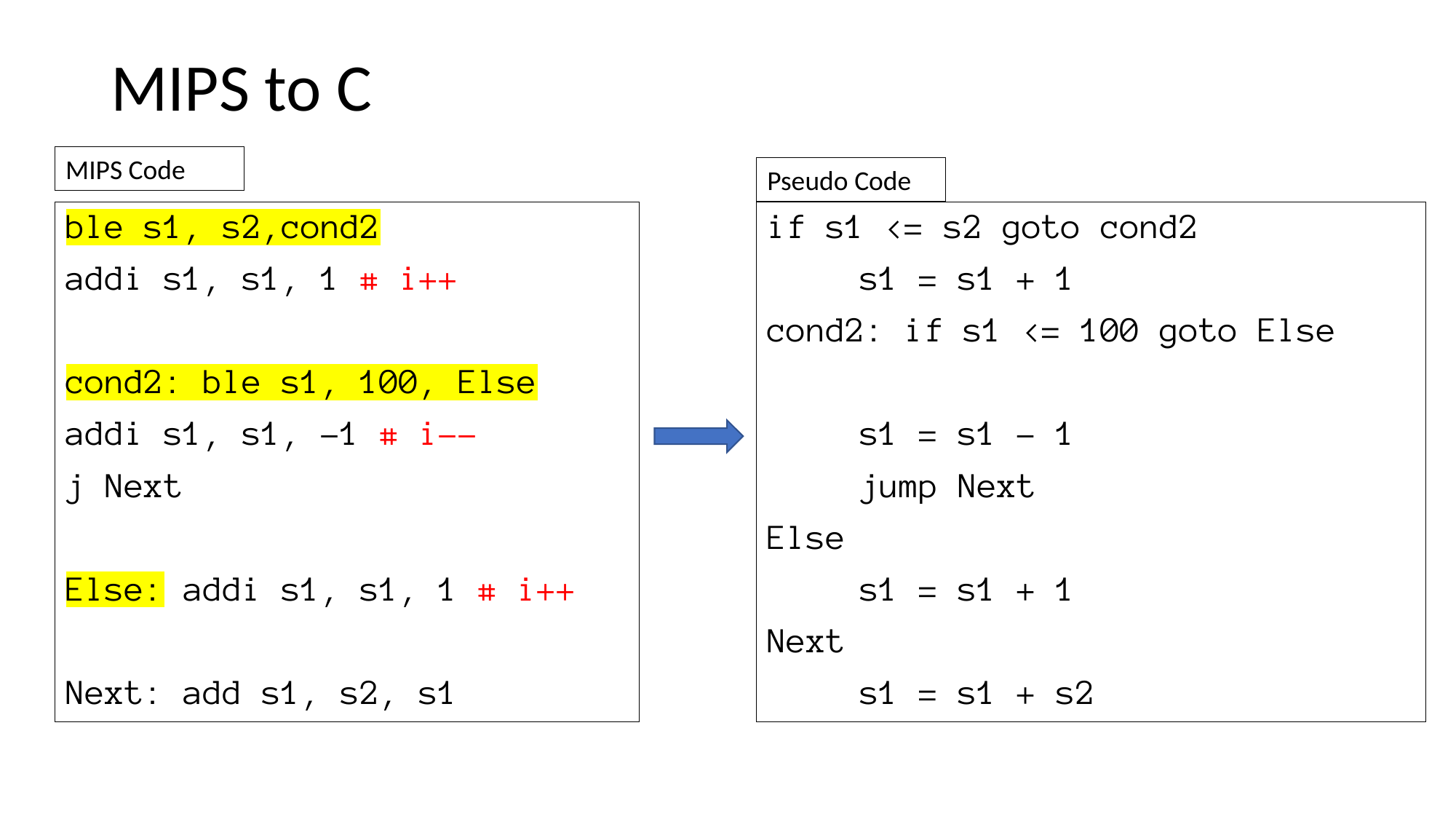

# MIPS to C
MIPS Code
Pseudo Code
ble s1, s2,cond2
addi s1, s1, 1 # i++

cond2: ble s1, 100, Else
addi s1, s1, -1 # i--
j Next

Else: addi s1, s1, 1 # i++

Next: add s1, s2, s1
if s1 <= s2 goto cond2
	s1 = s1 + 1
cond2: if s1 <= 100 goto Else

	s1 = s1 - 1
	jump Next
Else
	s1 = s1 + 1
Next
	s1 = s1 + s2